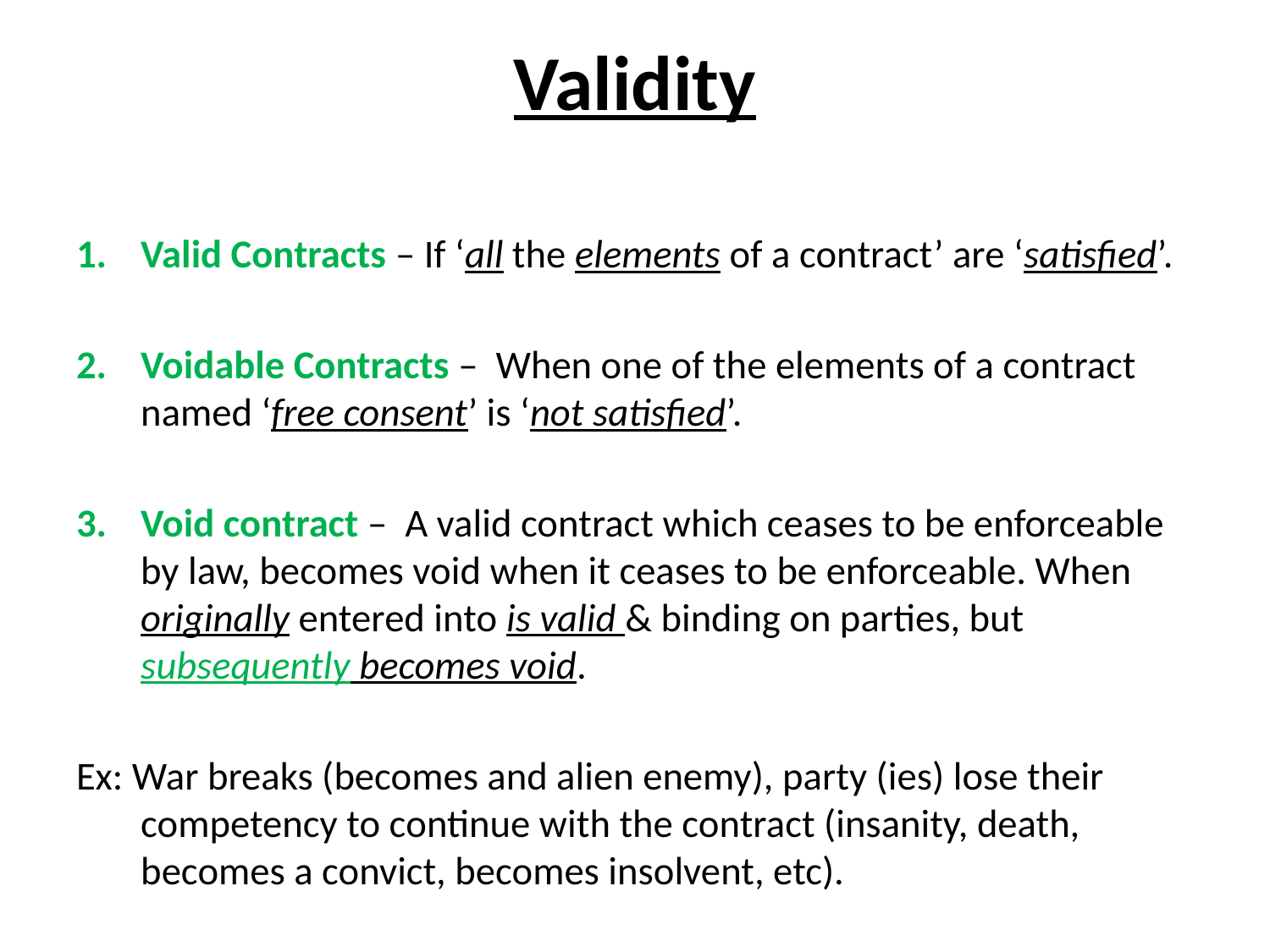

# Validity
Valid Contracts – If ‘all the elements of a contract’ are ‘satisfied’.

Voidable Contracts –  When one of the elements of a contract named ‘free consent’ is ‘not satisfied’.

Void contract –  A valid contract which ceases to be enforceable by law, becomes void when it ceases to be enforceable. When originally entered into is valid & binding on parties, but subsequently becomes void.

Ex: War breaks (becomes and alien enemy), party (ies) lose their competency to continue with the contract (insanity, death, becomes a convict, becomes insolvent, etc).